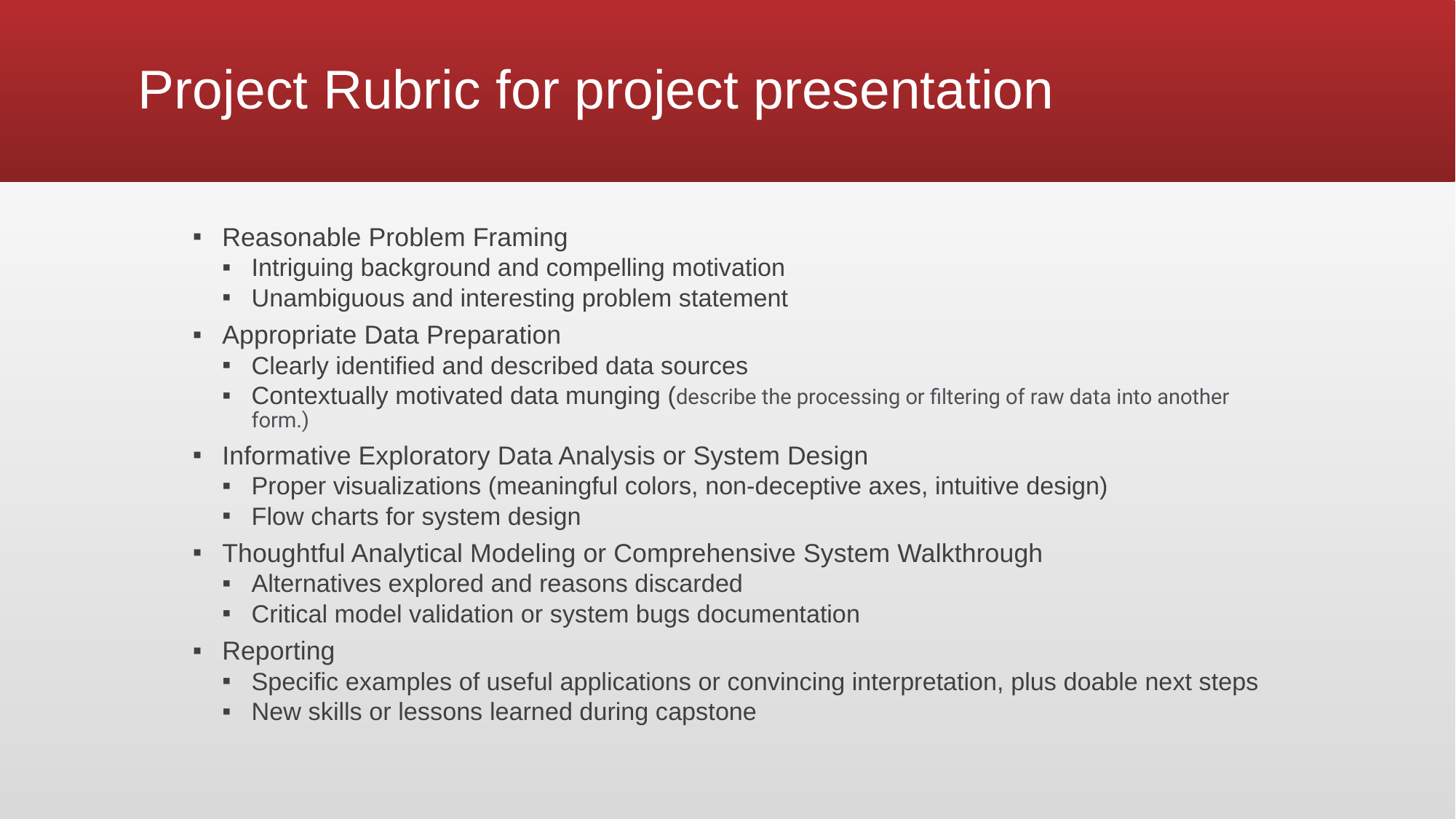

# Project Rubric for project presentation
Reasonable Problem Framing
Intriguing background and compelling motivation
Unambiguous and interesting problem statement
Appropriate Data Preparation
Clearly identified and described data sources
Contextually motivated data munging (describe the processing or filtering of raw data into another form.)
Informative Exploratory Data Analysis or System Design
Proper visualizations (meaningful colors, non-deceptive axes, intuitive design)
Flow charts for system design
Thoughtful Analytical Modeling or Comprehensive System Walkthrough
Alternatives explored and reasons discarded
Critical model validation or system bugs documentation
Reporting
Specific examples of useful applications or convincing interpretation, plus doable next steps
New skills or lessons learned during capstone